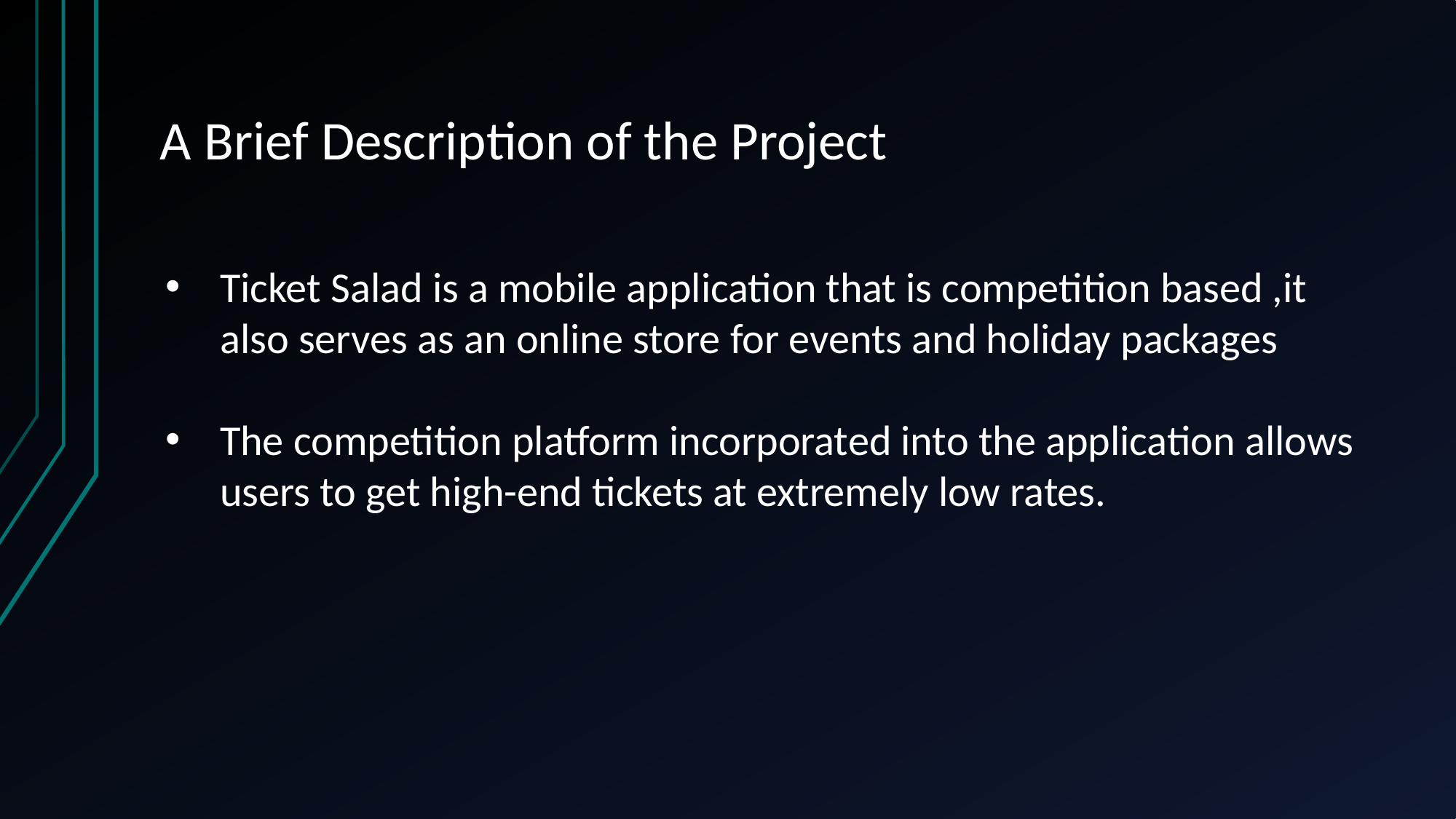

# A Brief Description of the Project
Ticket Salad is a mobile application that is competition based ,it also serves as an online store for events and holiday packages

The competition platform incorporated into the application allows users to get high-end tickets at extremely low rates.